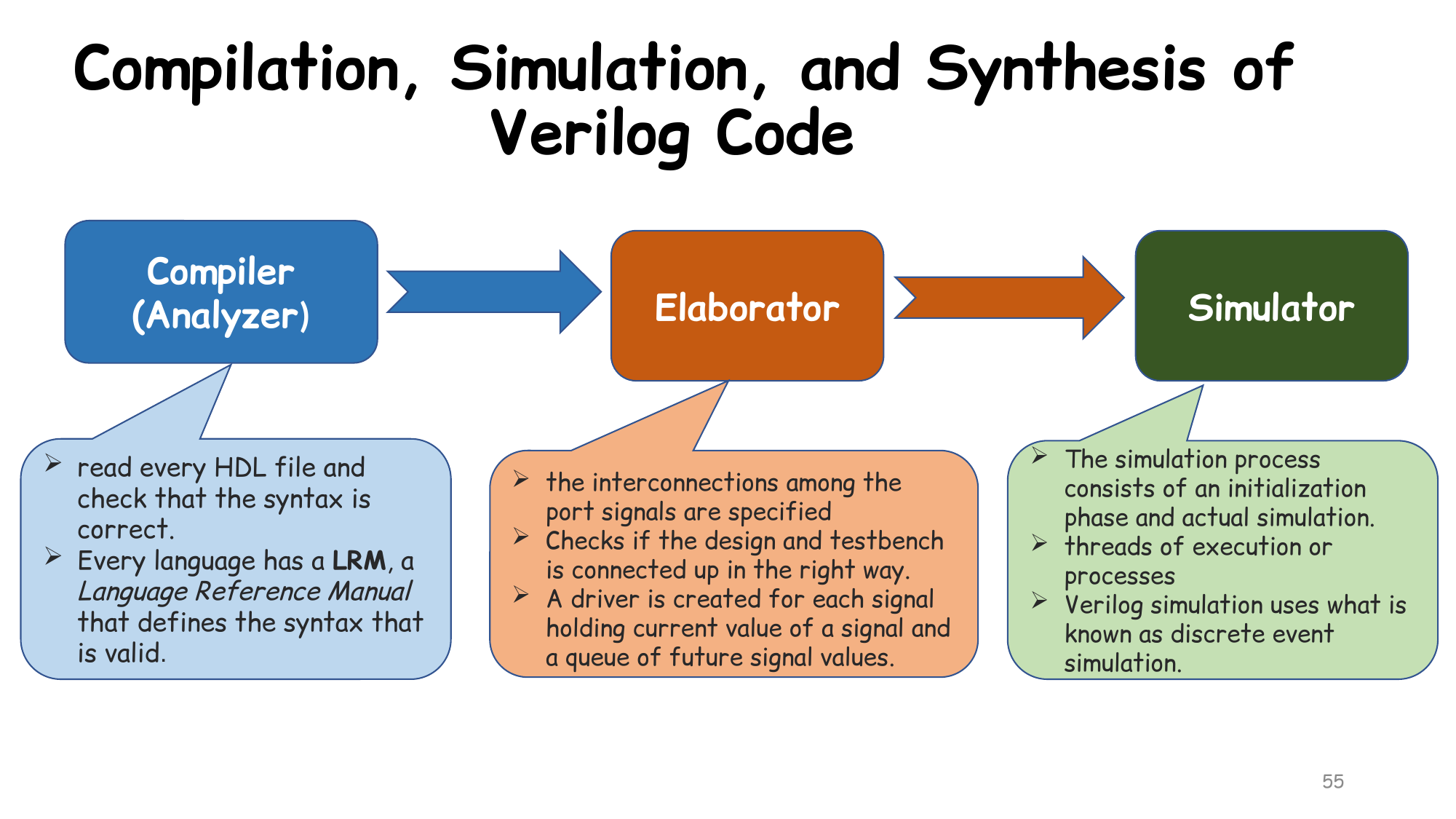

# Compilation, Simulation, and Synthesis of Verilog Code
Compiler
(Analyzer)
Elaborator
Simulator

read every HDL file and check that the syntax is correct.
Every language has a LRM, a Language Reference Manual that defines the syntax that is valid.
The simulation process consists of an initialization phase and actual simulation.
threads of execution or processes
Verilog simulation uses what is known as discrete event simulation.
the interconnections among the port signals are specified
Checks if the design and testbench is connected up in the right way.
A driver is created for each signal holding current value of a signal and a queue of future signal values.

55